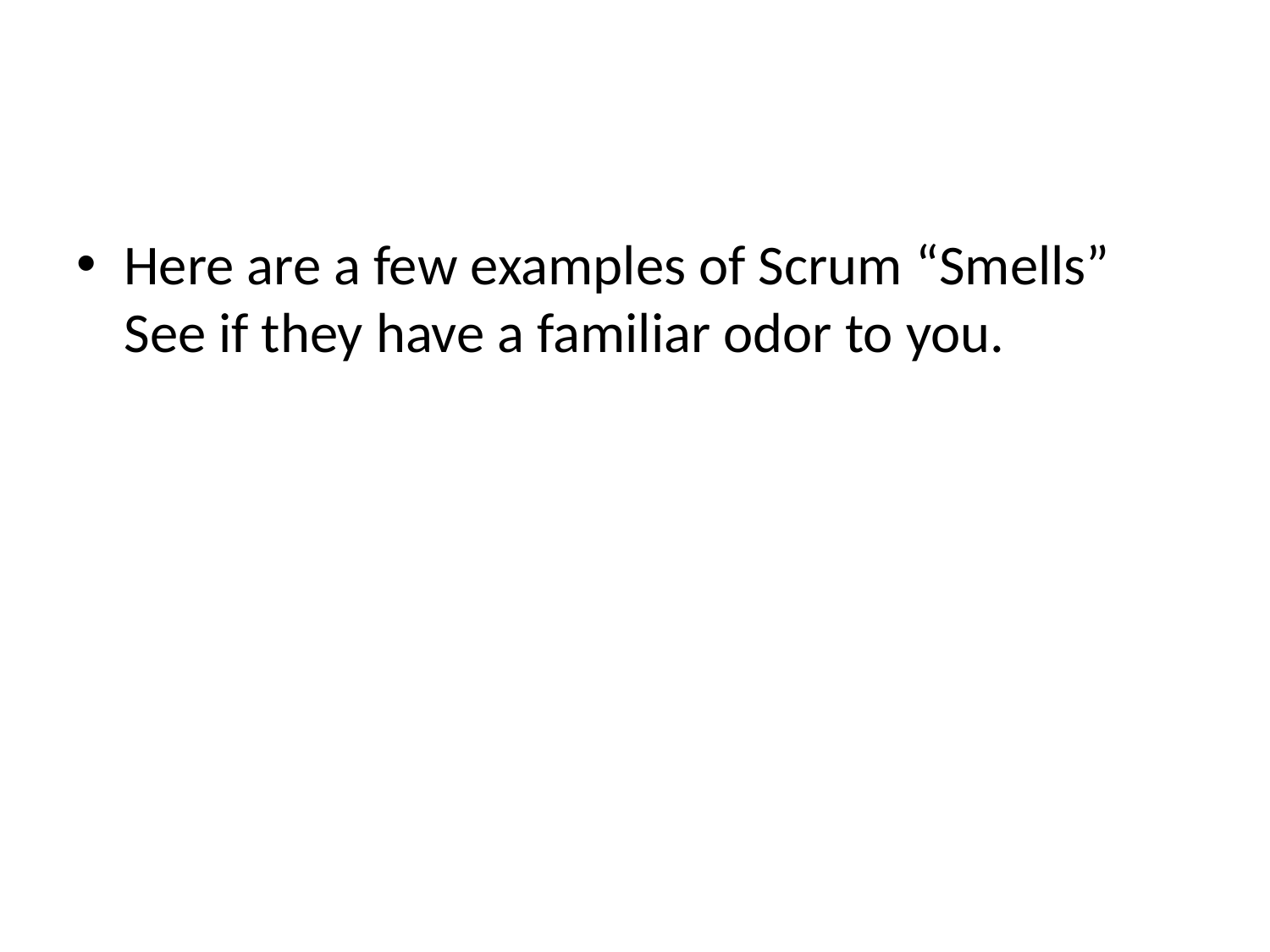

Here are a few examples of Scrum “Smells”
See if they have a familiar odor to you.